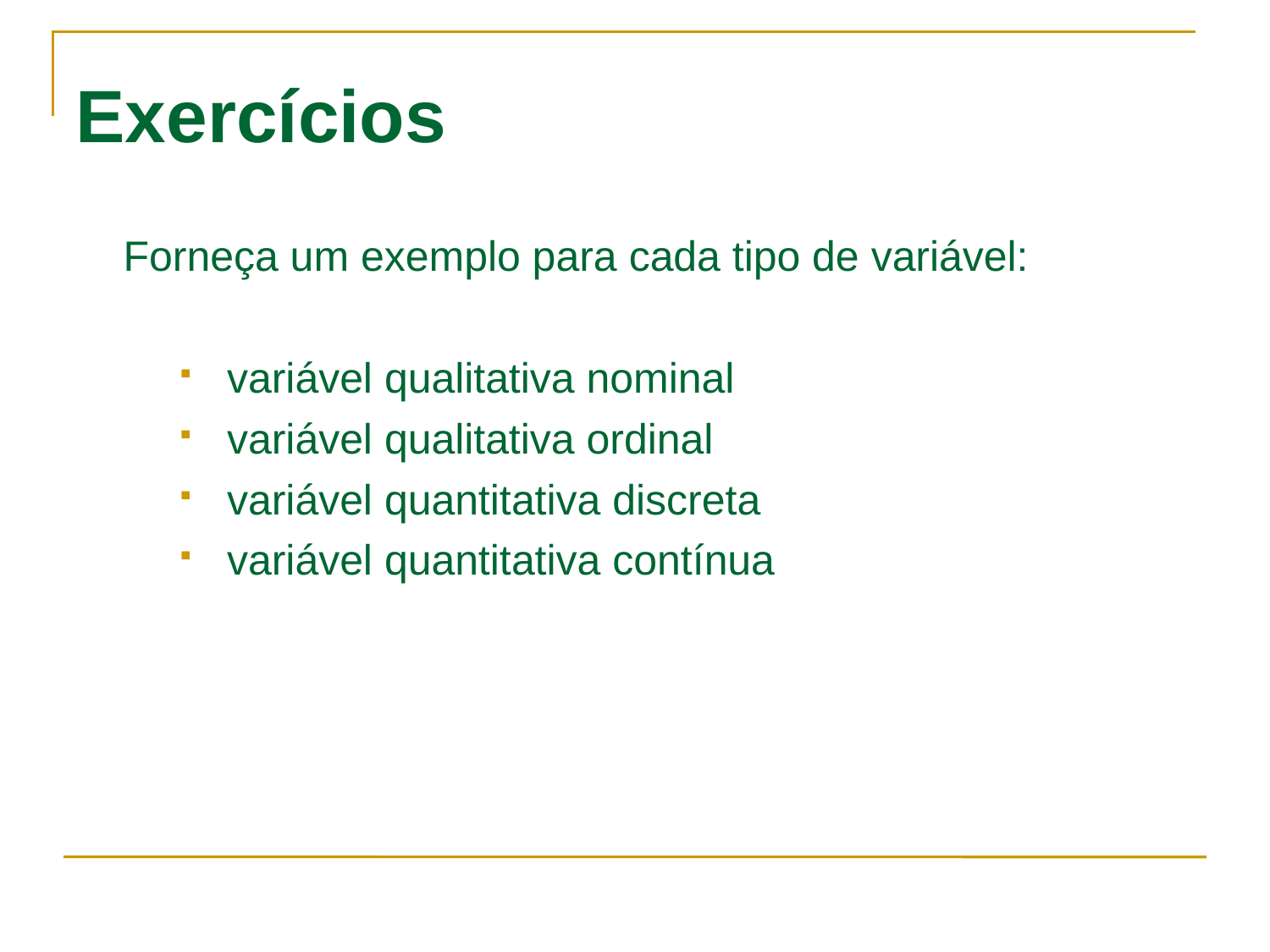

Exercícios
Forneça um exemplo para cada tipo de variável:

variável qualitativa nominal
variável qualitativa ordinal
variável quantitativa discreta
variável quantitativa contínua